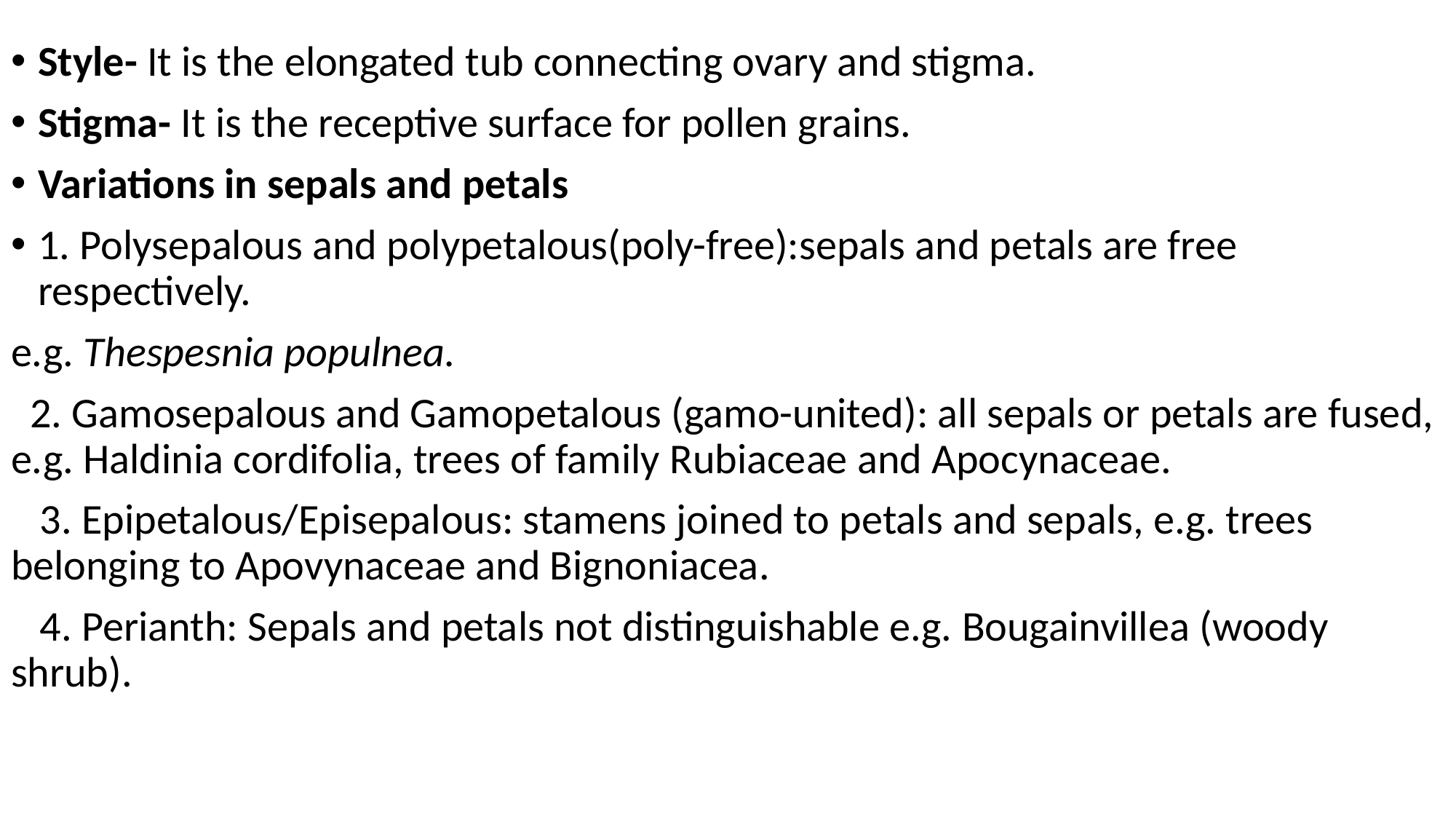

Style- It is the elongated tub connecting ovary and stigma.
Stigma- It is the receptive surface for pollen grains.
Variations in sepals and petals
1. Polysepalous and polypetalous(poly-free):sepals and petals are free respectively.
e.g. Thespesnia populnea.
  2. Gamosepalous and Gamopetalous (gamo-united): all sepals or petals are fused, e.g. Haldinia cordifolia, trees of family Rubiaceae and Apocynaceae.
   3. Epipetalous/Episepalous: stamens joined to petals and sepals, e.g. trees belonging to Apovynaceae and Bignoniacea.
   4. Perianth: Sepals and petals not distinguishable e.g. Bougainvillea (woody shrub).